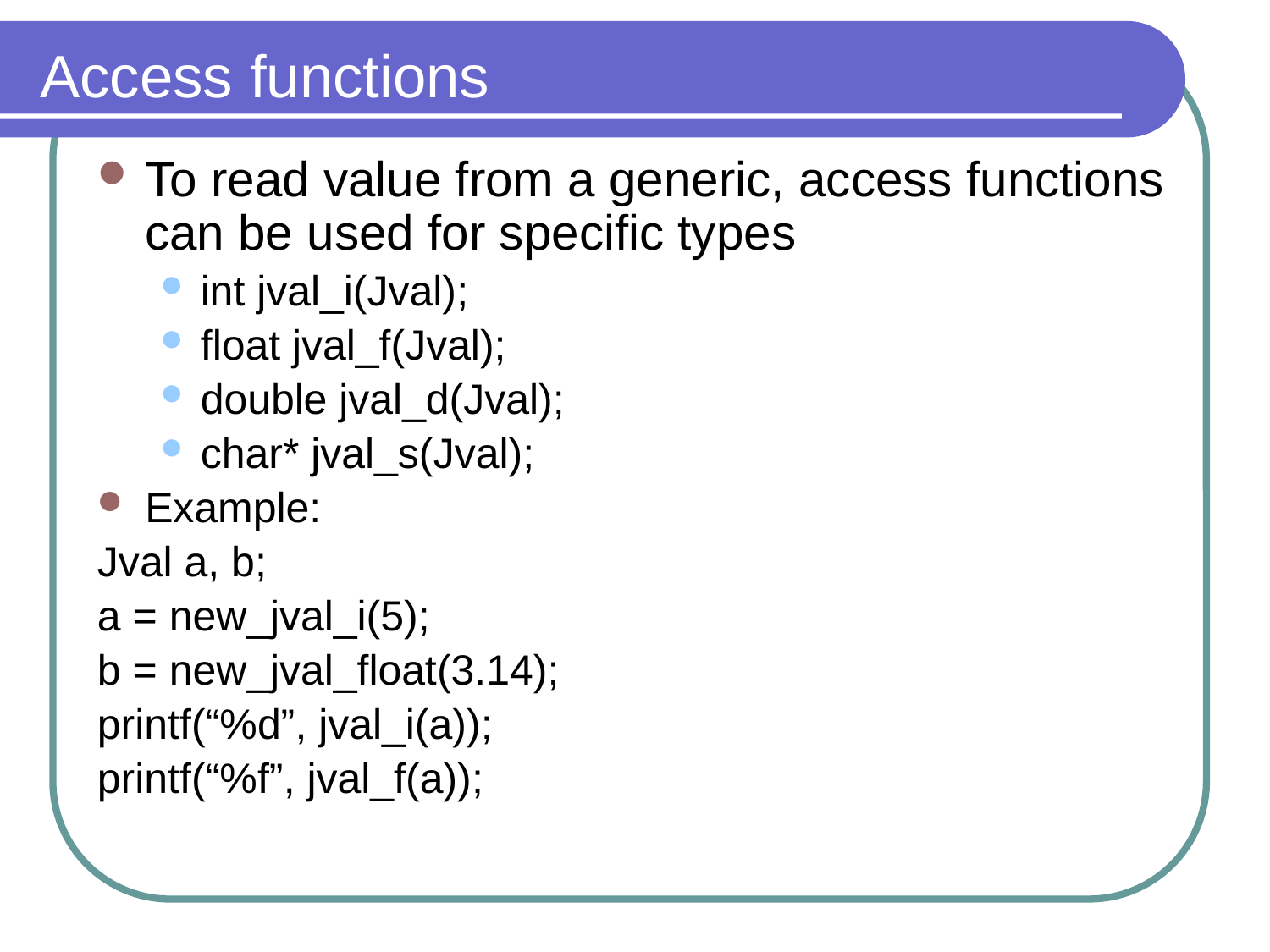

# Access functions
To read value from a generic, access functions can be used for specific types
int jval_i(Jval);
float jval_f(Jval);
double jval_d(Jval);
char* jval_s(Jval);
Example:
Jval a, b;
a = new_jval_i(5);
b = new_jval_float(3.14);
printf(“%d”, jval_i(a));
printf(“%f”, jval_f(a));